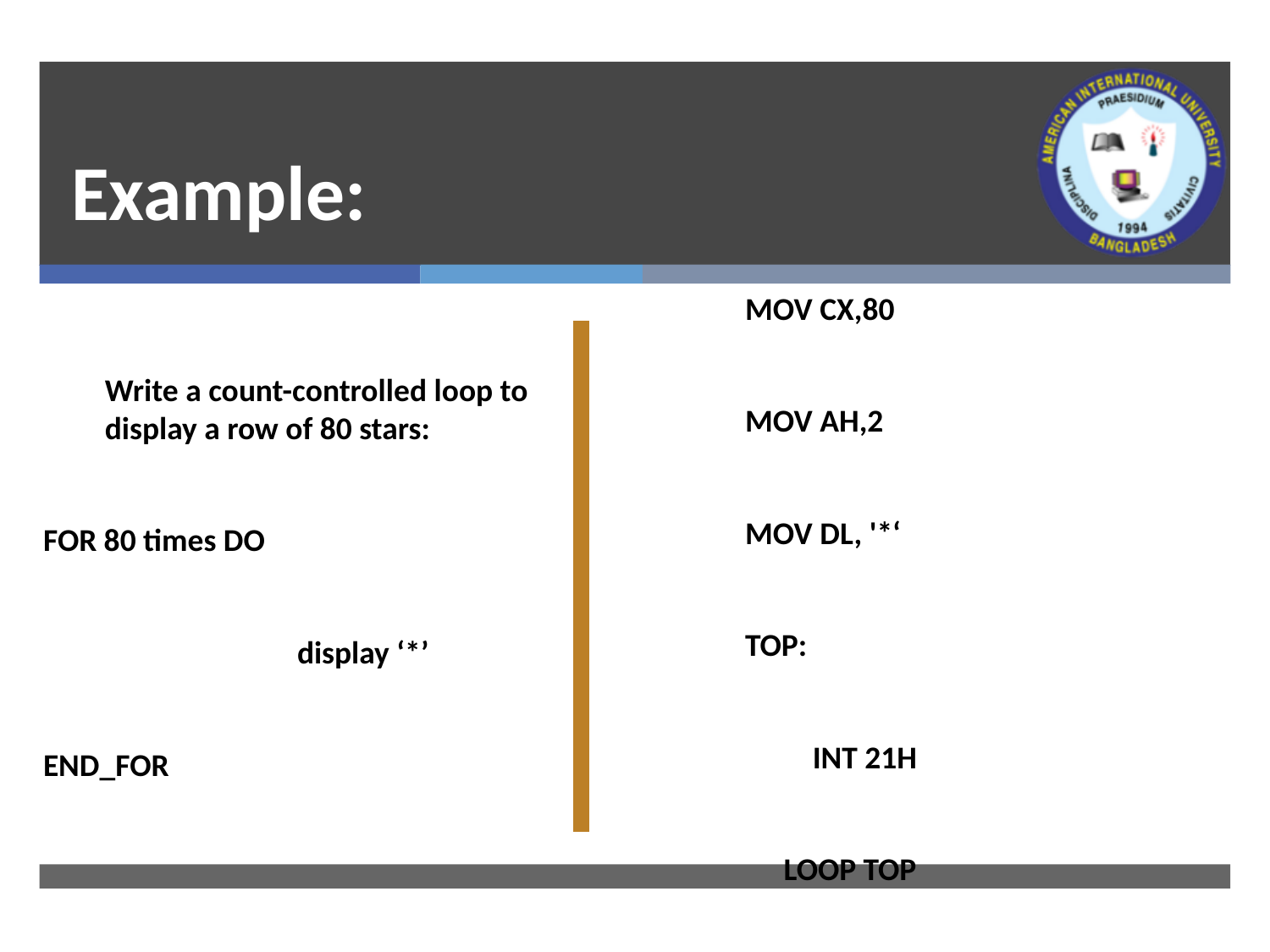

# Example:
Write a count-controlled loop to display a row of 80 stars:
FOR 80 times DO
		display ‘*’
END_FOR

MOV CX,80
MOV AH,2
MOV DL, '*‘
TOP:
                           INT 21H
                       LOOP TOP